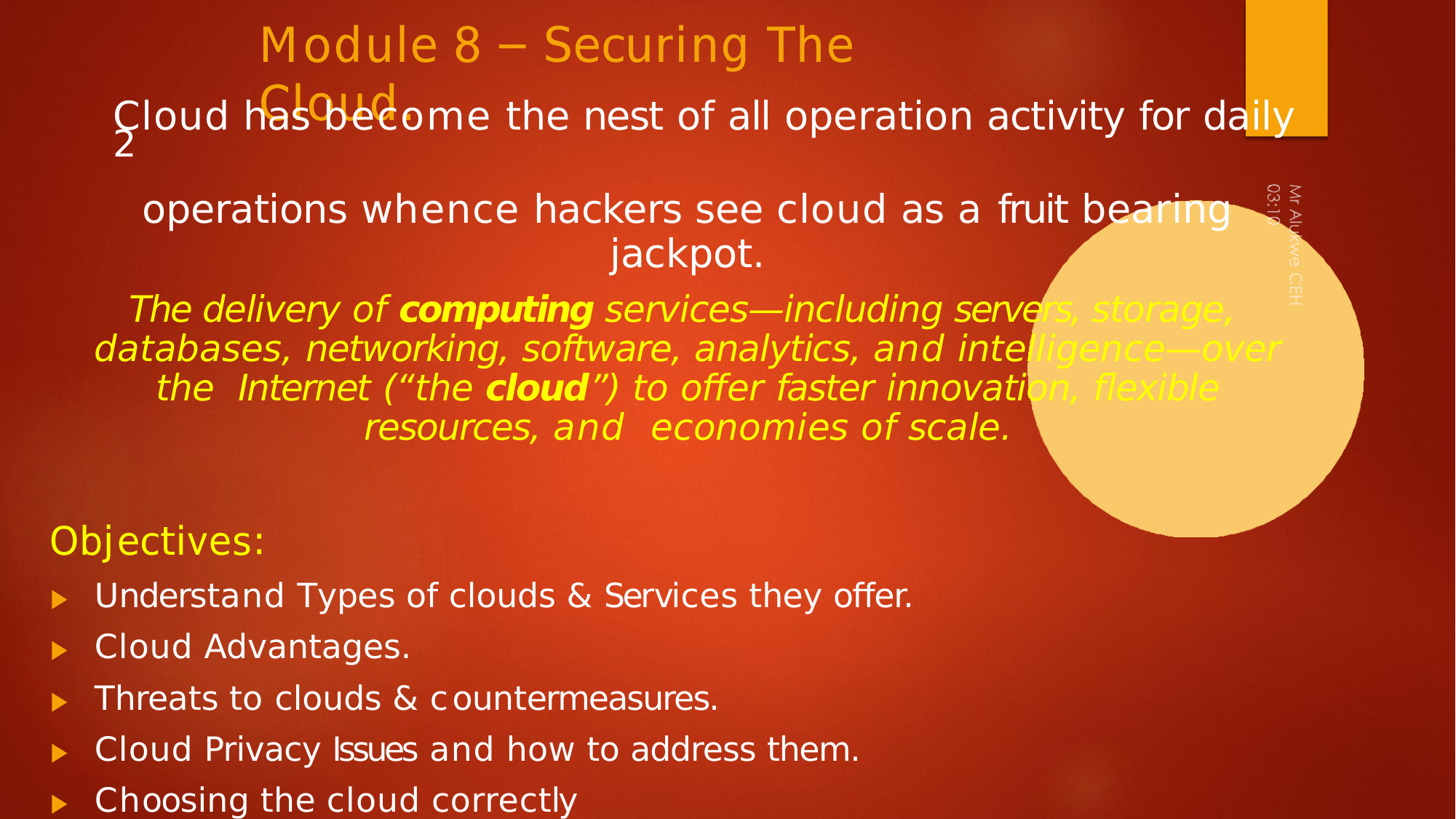

# Module 8 – Securing The Cloud.
Cloud has become the nest of all operation activity for daily 2
operations whence hackers see cloud as a fruit bearing jackpot.
The delivery of computing services—including servers, storage,  databases, networking, software, analytics, and intelligence—over the  Internet (“the cloud”) to offer faster innovation, flexible resources, and  economies of scale.

Objectives:
▶	Understand Types of clouds & Services they offer.
▶	Cloud Advantages.
▶	Threats to clouds & countermeasures.
▶	Cloud Privacy Issues and how to address them.
▶	Choosing the cloud correctly